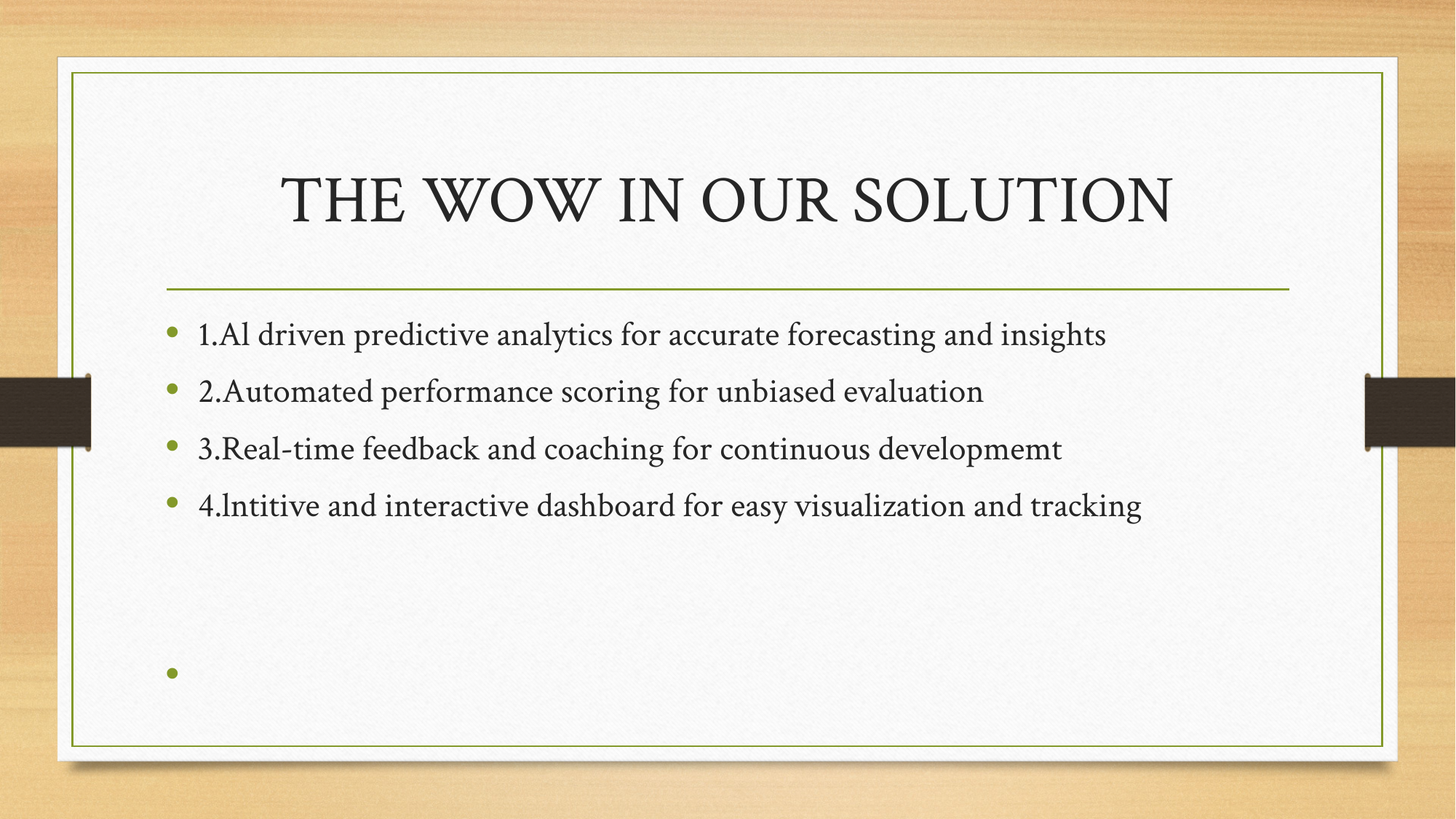

# THE WOW IN OUR SOLUTION
1.Al driven predictive analytics for accurate forecasting and insights
2.Automated performance scoring for unbiased evaluation
3.Real-time feedback and coaching for continuous developmemt
4.lntitive and interactive dashboard for easy visualization and tracking